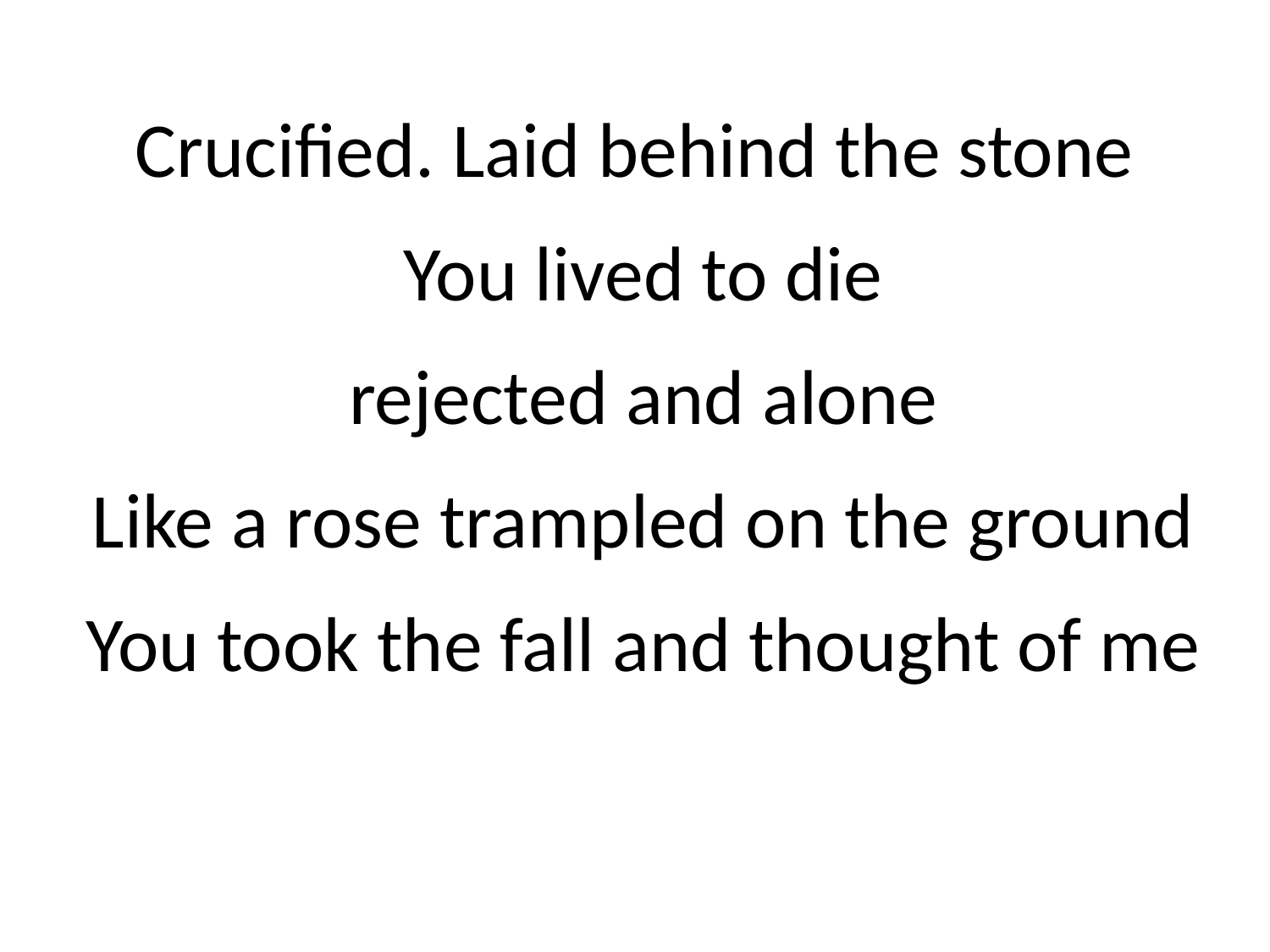

Crucified. Laid behind the stone
 You lived to die
 rejected and alone
 Like a rose trampled on the ground
 You took the fall and thought of me